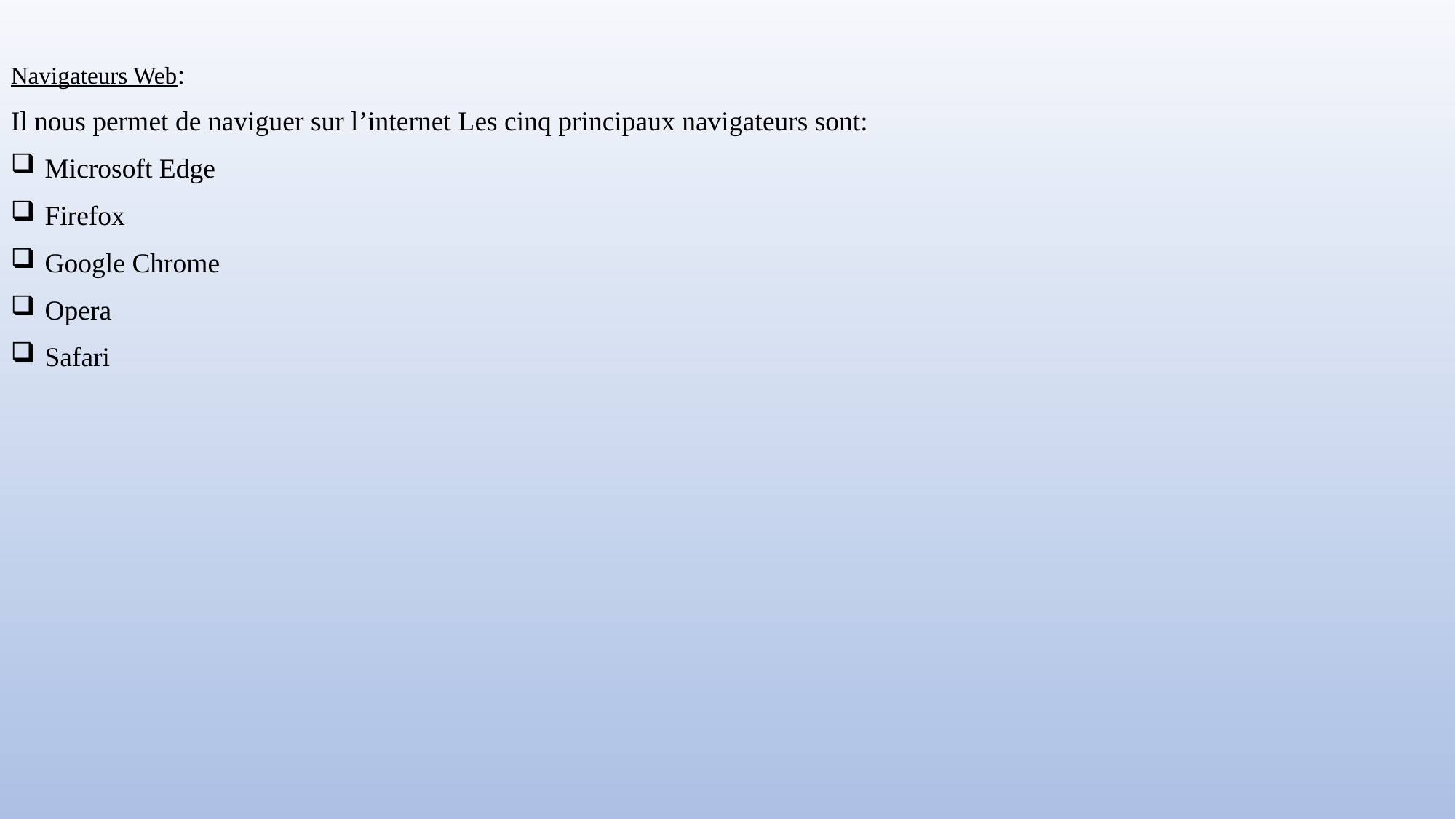

Navigateurs Web:
Il nous permet de naviguer sur l’internet Les cinq principaux navigateurs sont:
Microsoft Edge
Firefox
Google Chrome
Opera
Safari